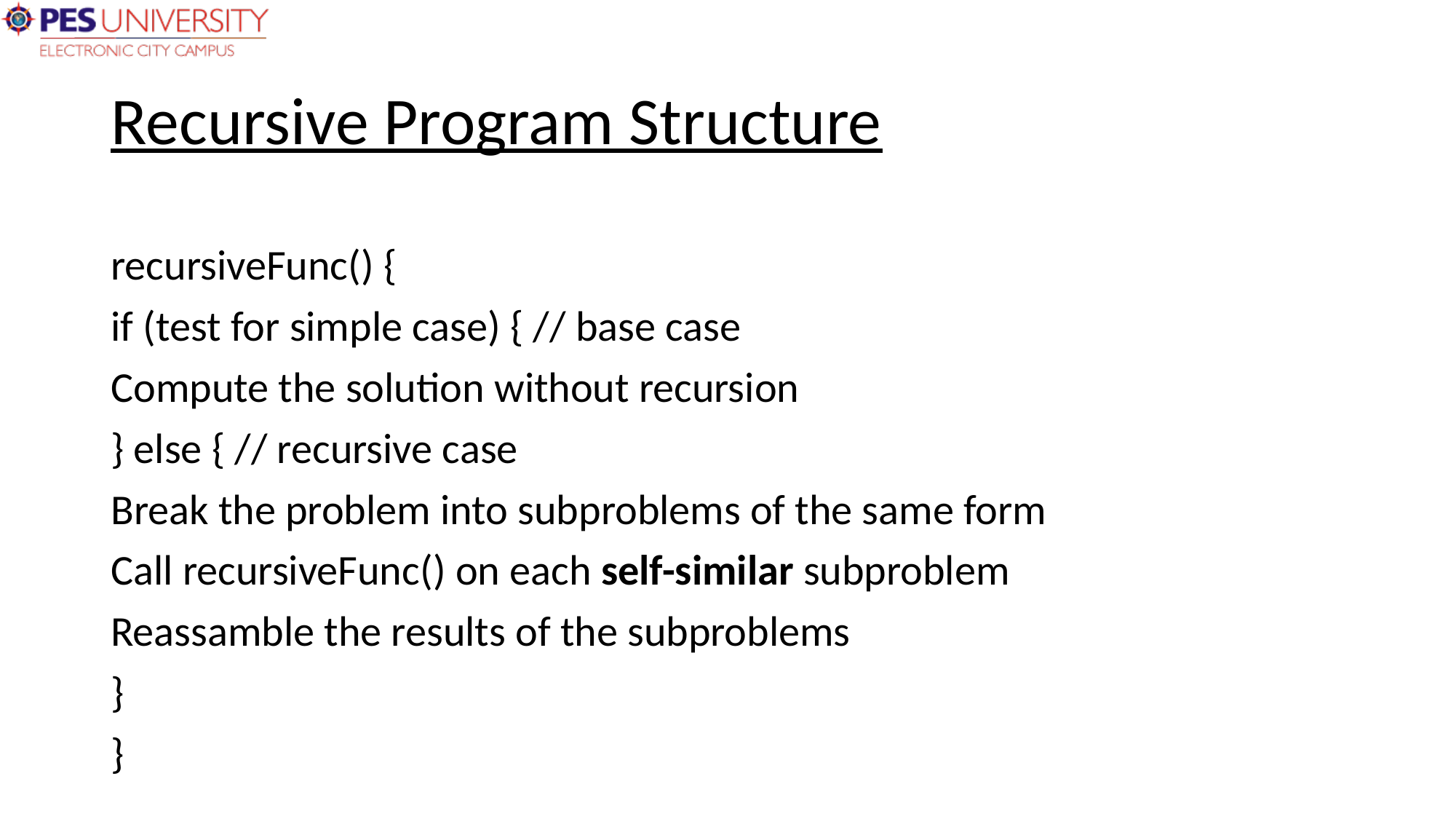

# Recursive Program Structure

recursiveFunc() {
if (test for simple case) { // base case
Compute the solution without recursion
} else { // recursive case
Break the problem into subproblems of the same form
Call recursiveFunc() on each self-similar subproblem
Reassamble the results of the subproblems
}
}